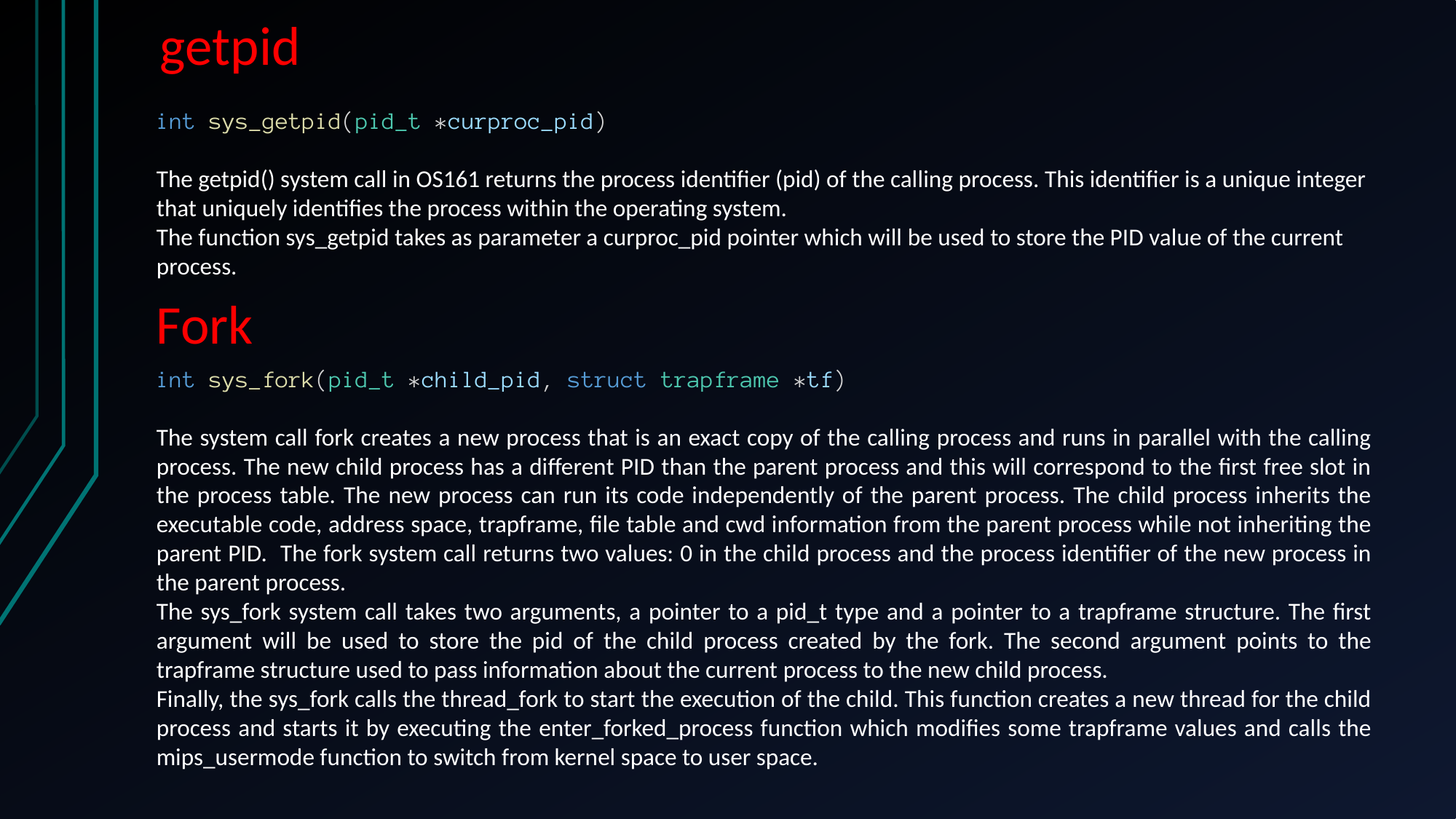

# getpid
int sys_getpid(pid_t *curproc_pid)

The getpid() system call in OS161 returns the process identifier (pid) of the calling process. This identifier is a unique integer that uniquely identifies the process within the operating system.
The function sys_getpid takes as parameter a curproc_pid pointer which will be used to store the PID value of the current process.

Fork
int sys_fork(pid_t *child_pid, struct trapframe *tf)

The system call fork creates a new process that is an exact copy of the calling process and runs in parallel with the calling process. The new child process has a different PID than the parent process and this will correspond to the first free slot in the process table. The new process can run its code independently of the parent process. The child process inherits the executable code, address space, trapframe, file table and cwd information from the parent process while not inheriting the parent PID.  The fork system call returns two values: 0 in the child process and the process identifier of the new process in the parent process.
The sys_fork system call takes two arguments, a pointer to a pid_t type and a pointer to a trapframe structure. The first argument will be used to store the pid of the child process created by the fork. The second argument points to the trapframe structure used to pass information about the current process to the new child process.
Finally, the sys_fork calls the thread_fork to start the execution of the child. This function creates a new thread for the child process and starts it by executing the enter_forked_process function which modifies some trapframe values and calls the mips_usermode function to switch from kernel space to user space.